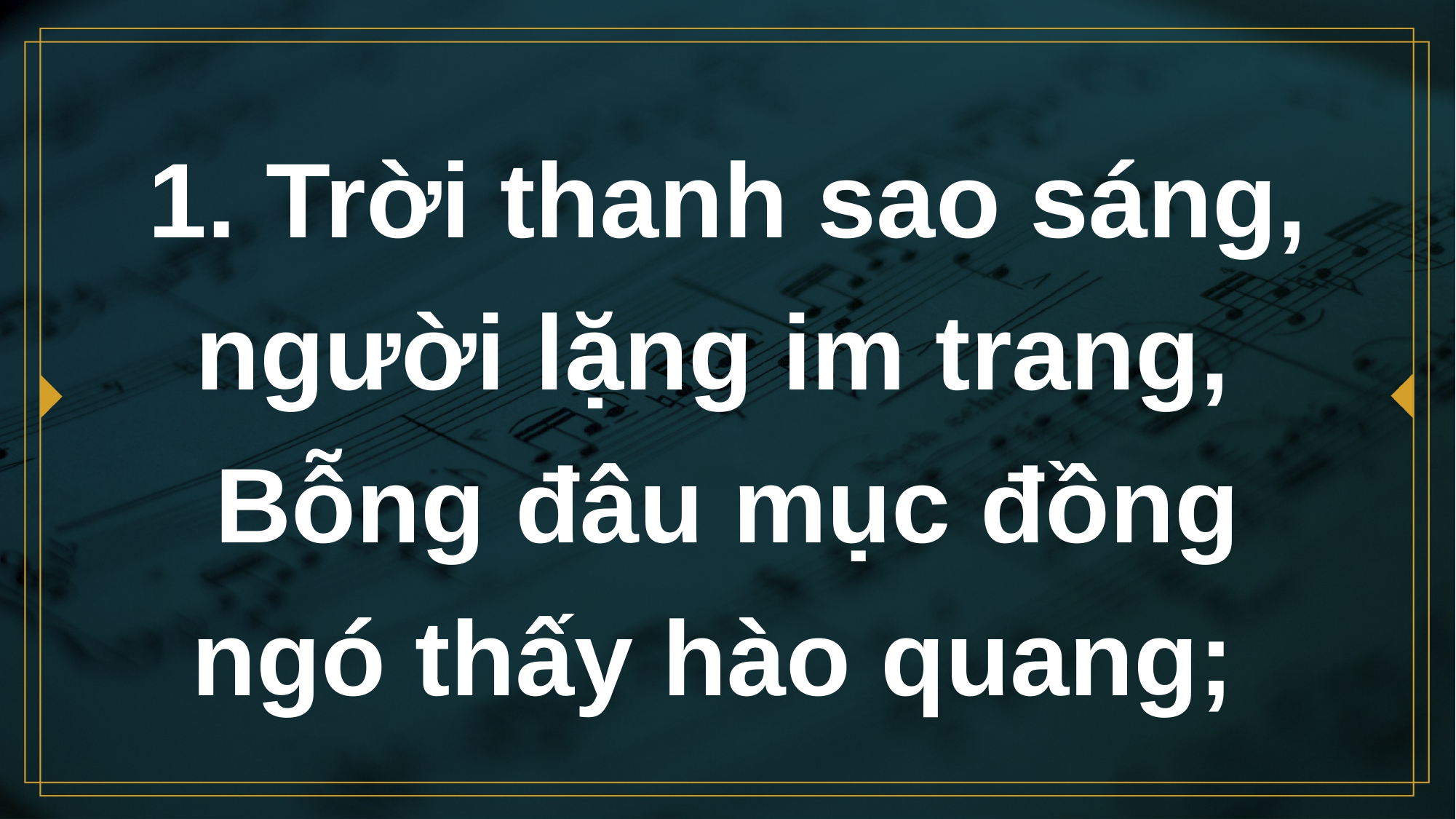

# 1. Trời thanh sao sáng, người lặng im trang, Bỗng đâu mục đồng ngó thấy hào quang;